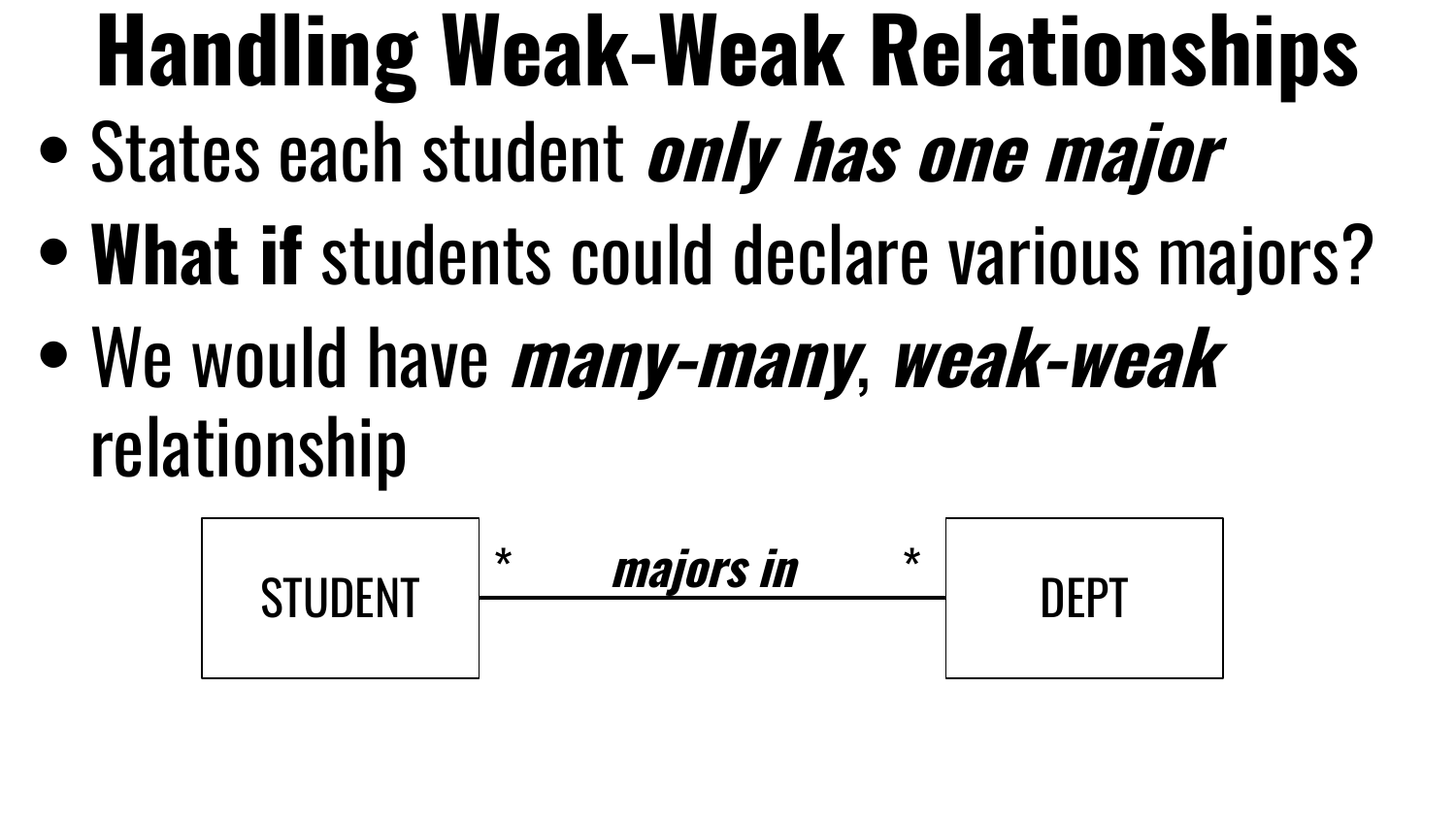

# Handling Weak-Weak Relationships
States each student only has one major
What if students could declare various majors?
We would have many-many, weak-weak relationship
STUDENT
DEPT
majors in
*
*